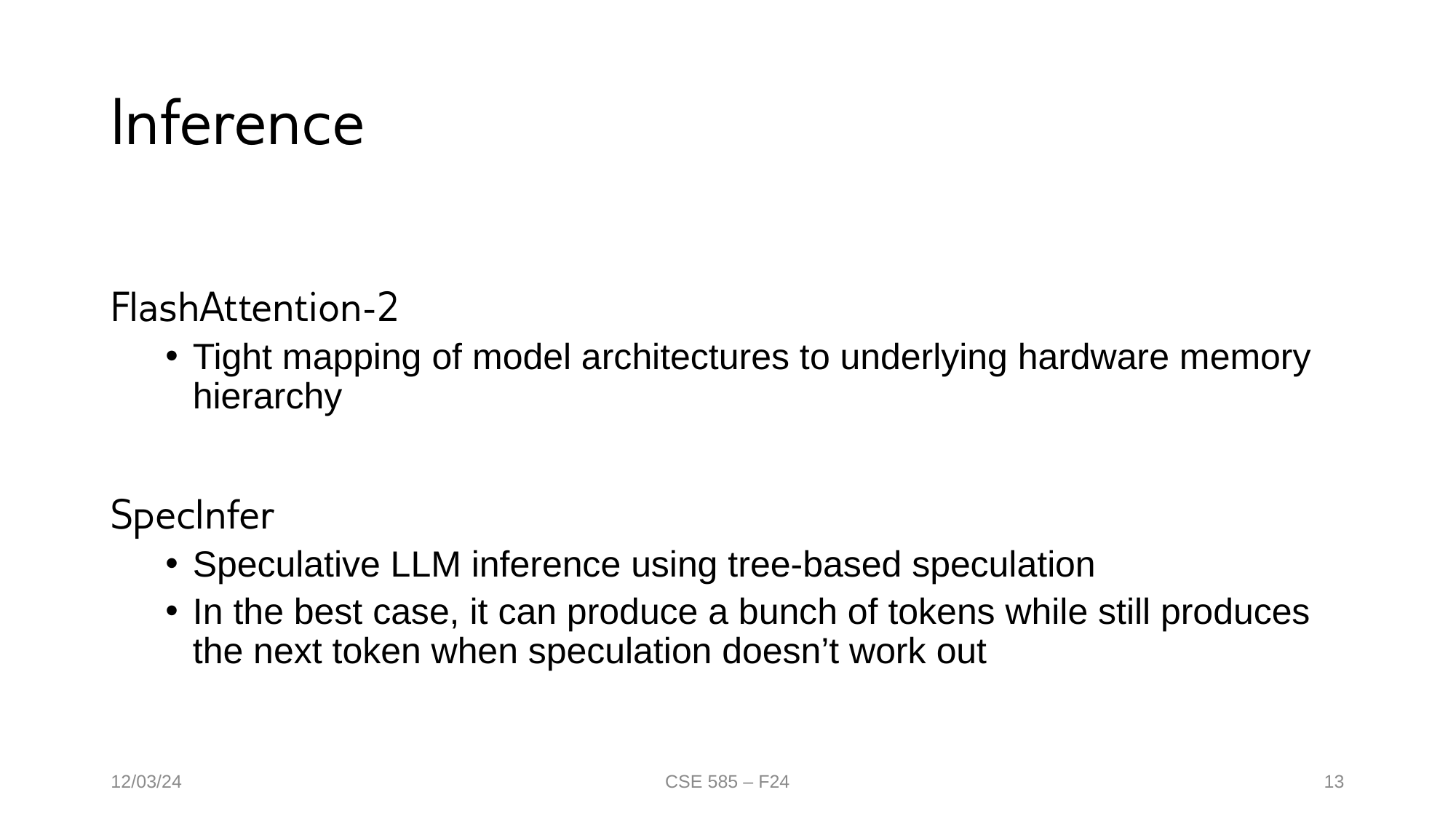

# Inference
FlashAttention-2
Tight mapping of model architectures to underlying hardware memory hierarchy

SpecInfer
Speculative LLM inference using tree-based speculation
In the best case, it can produce a bunch of tokens while still produces the next token when speculation doesn’t work out
12/03/24
CSE 585 – F24
13